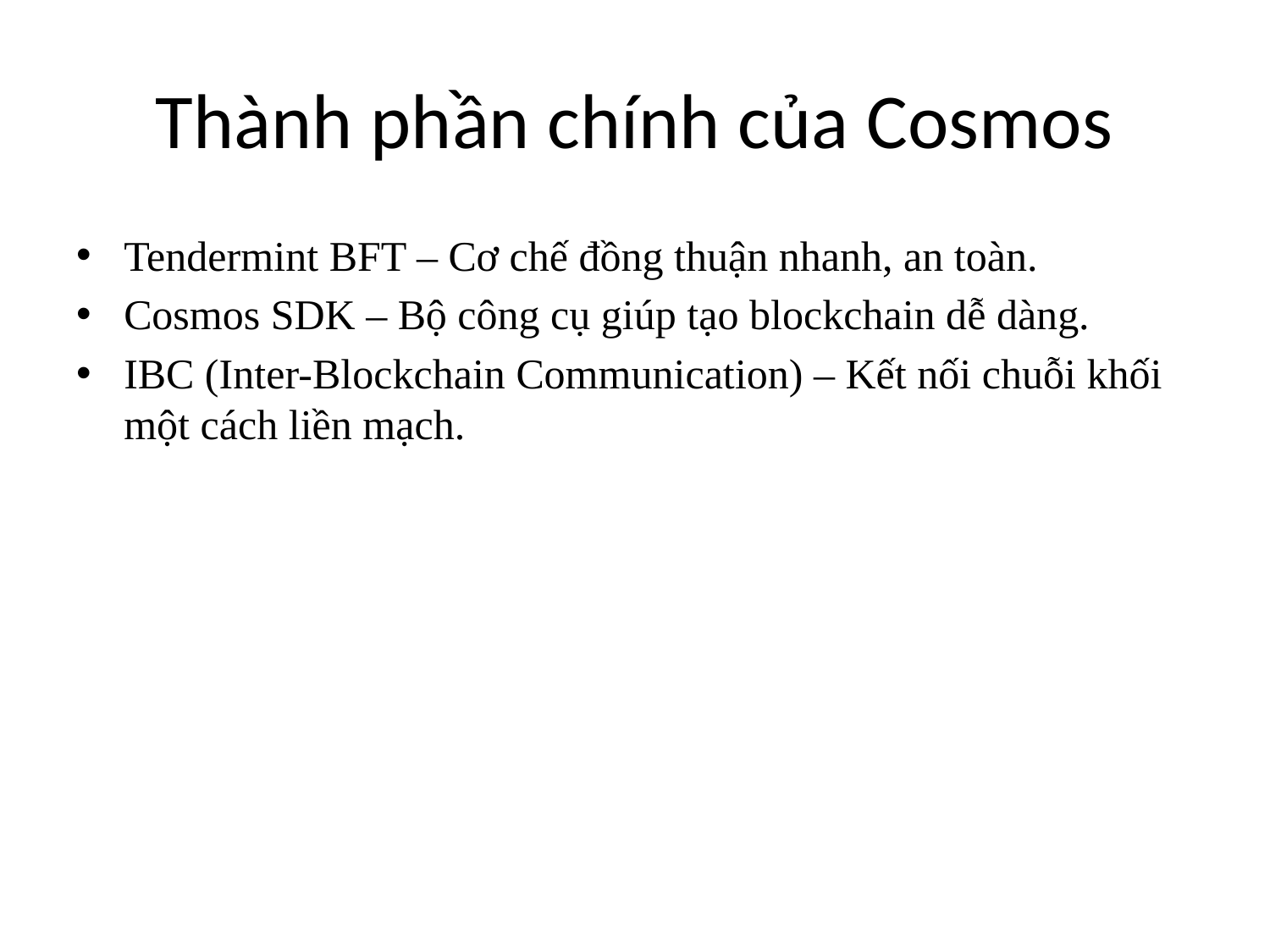

# Thành phần chính của Cosmos
Tendermint BFT – Cơ chế đồng thuận nhanh, an toàn.
Cosmos SDK – Bộ công cụ giúp tạo blockchain dễ dàng.
IBC (Inter-Blockchain Communication) – Kết nối chuỗi khối một cách liền mạch.